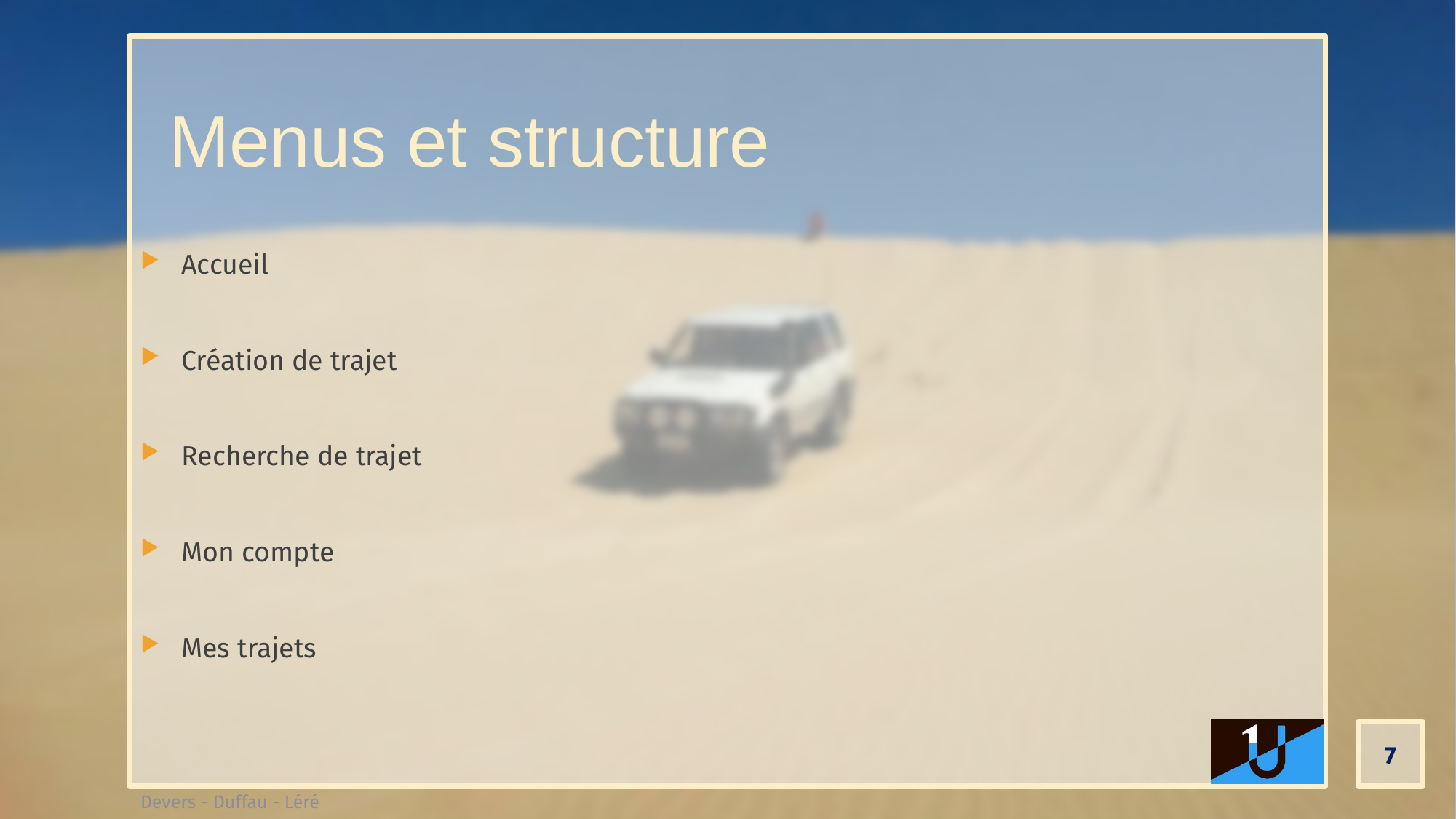

# Menus et structure
Accueil

Création de trajet

Recherche de trajet

Mon compte

Mes trajets
7
Devers - Duffau - Léré